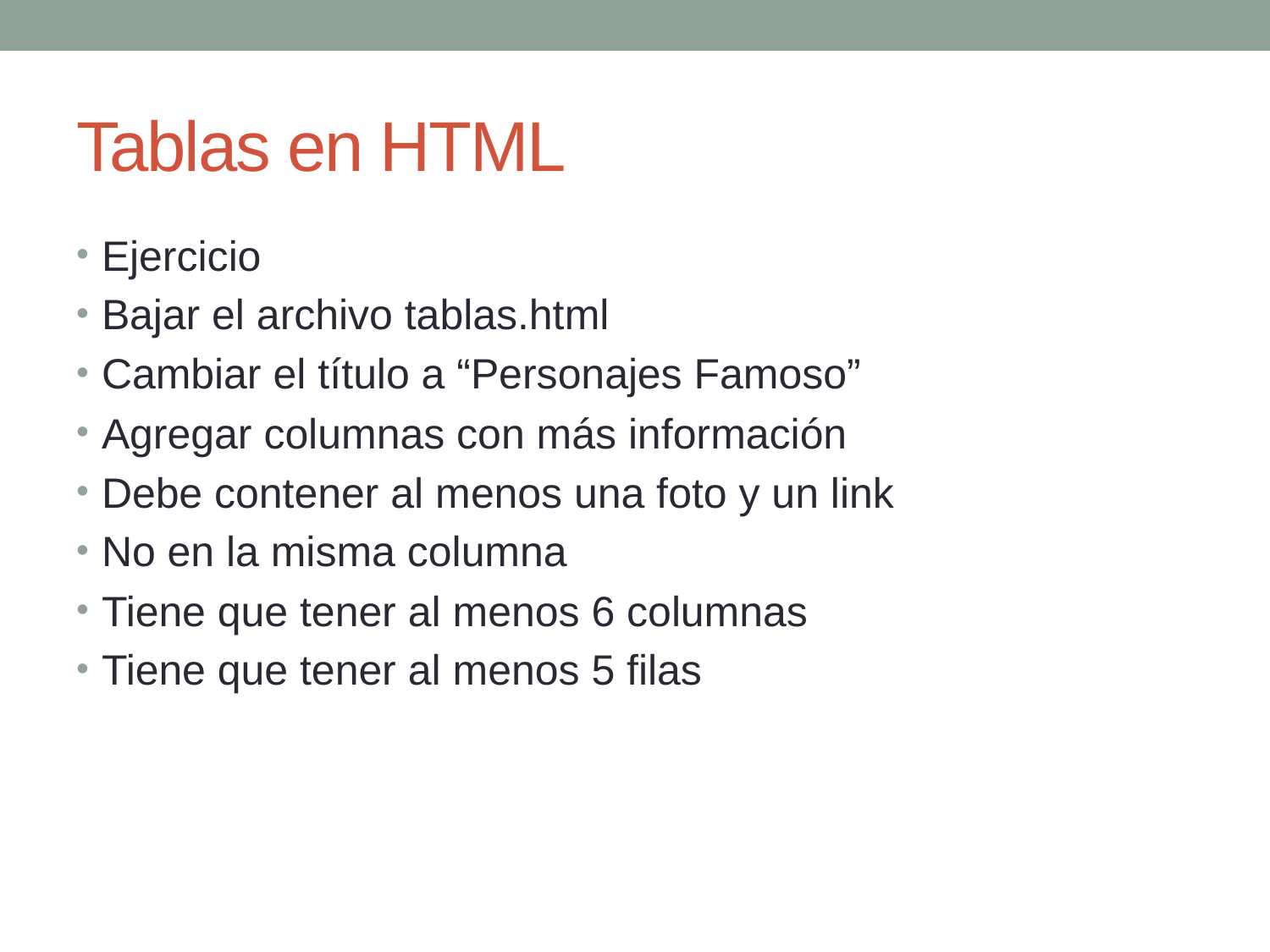

# Tablas en HTML
Ejercicio
Bajar el archivo tablas.html
Cambiar el título a “Personajes Famoso”
Agregar columnas con más información
Debe contener al menos una foto y un link
No en la misma columna
Tiene que tener al menos 6 columnas
Tiene que tener al menos 5 filas